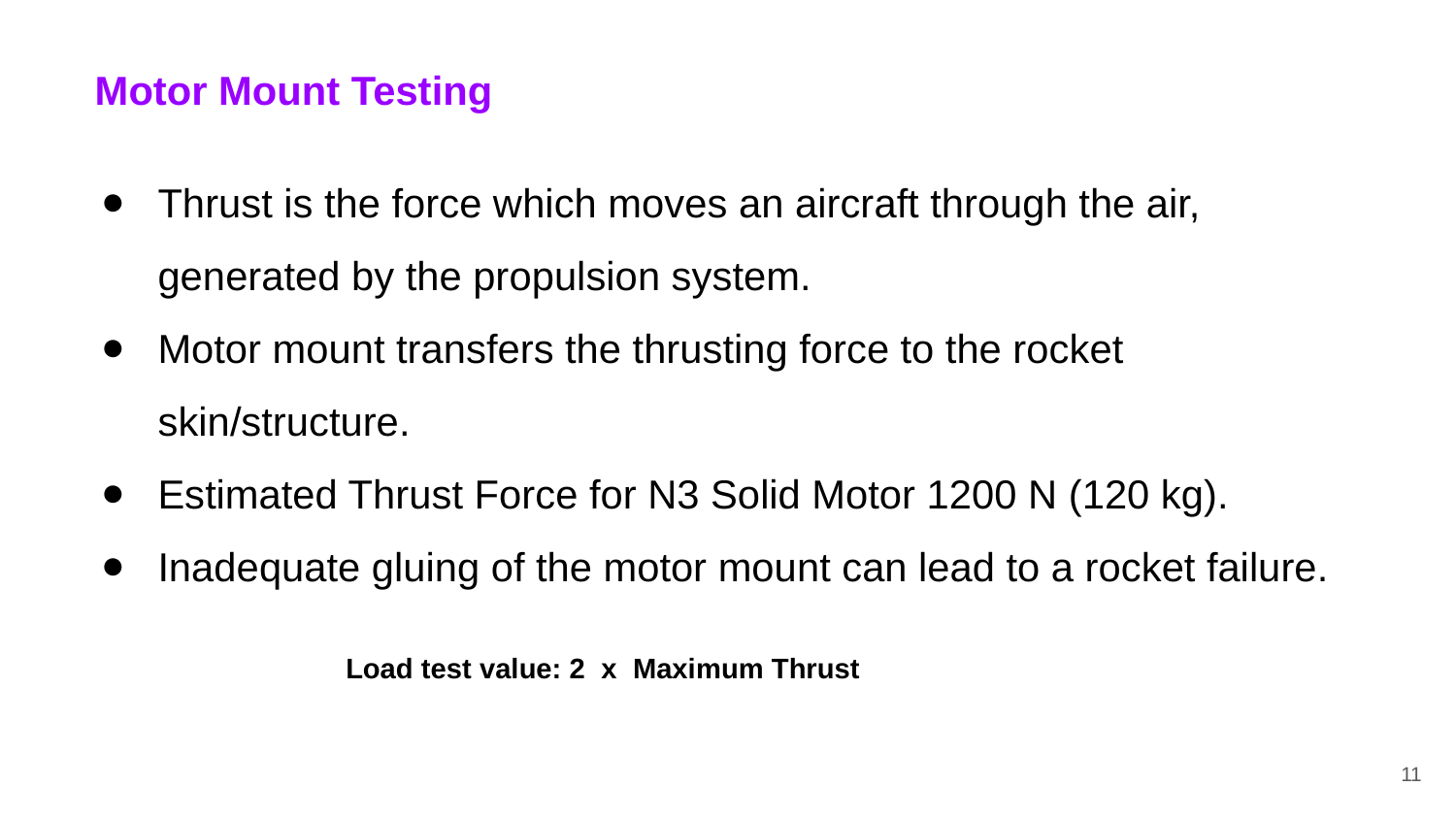

Motor Mount Testing
Thrust is the force which moves an aircraft through the air, generated by the propulsion system.
Motor mount transfers the thrusting force to the rocket skin/structure.
Estimated Thrust Force for N3 Solid Motor 1200 N (120 kg).
Inadequate gluing of the motor mount can lead to a rocket failure.

Load test value: 2  x  Maximum Thrust
11